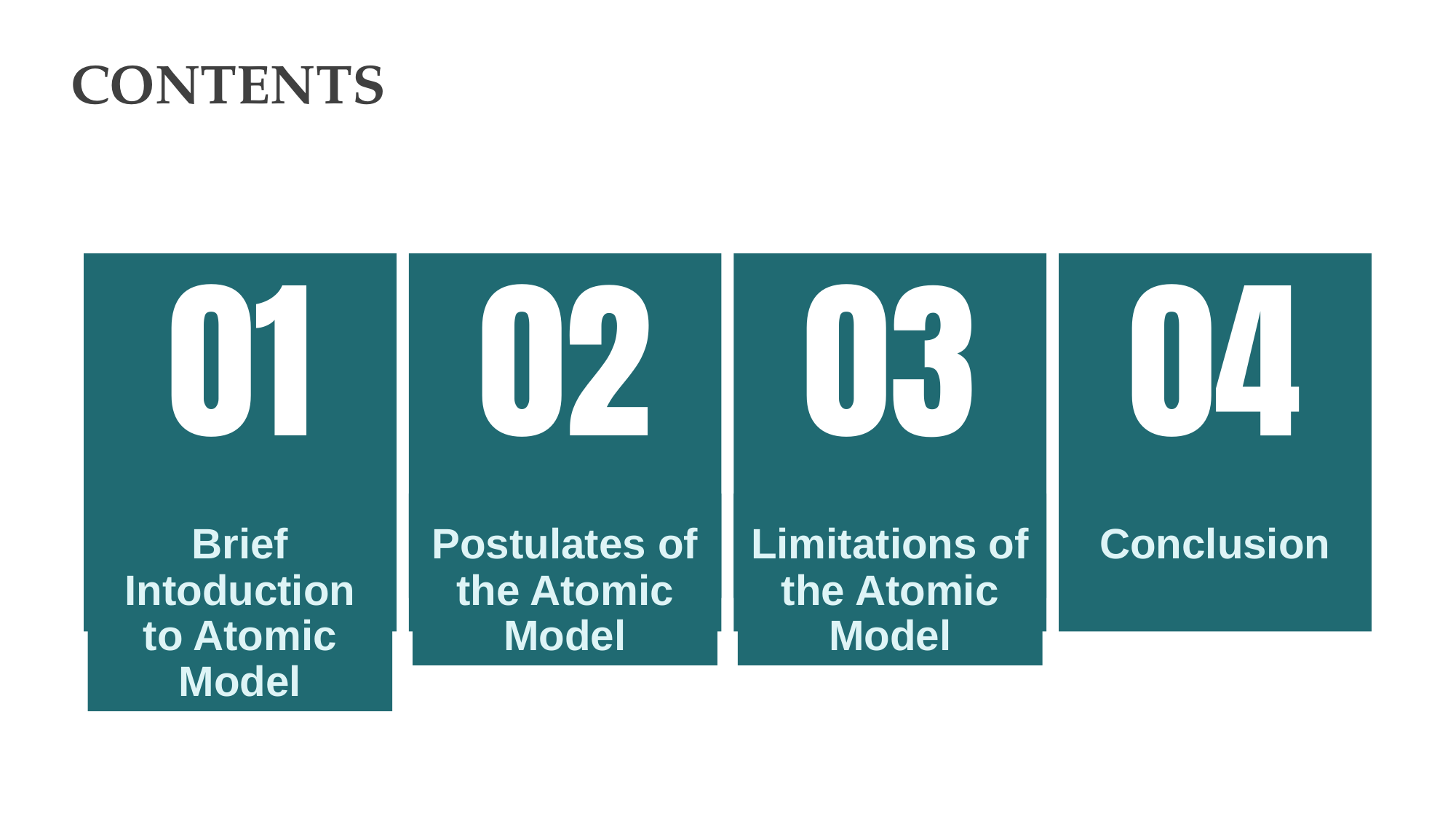

CONTENTS

01

Brief Intoduction
to Atomic Model

02

Postulates of the Atomic Model

03

Limitations of the Atomic Model

04

Conclusion